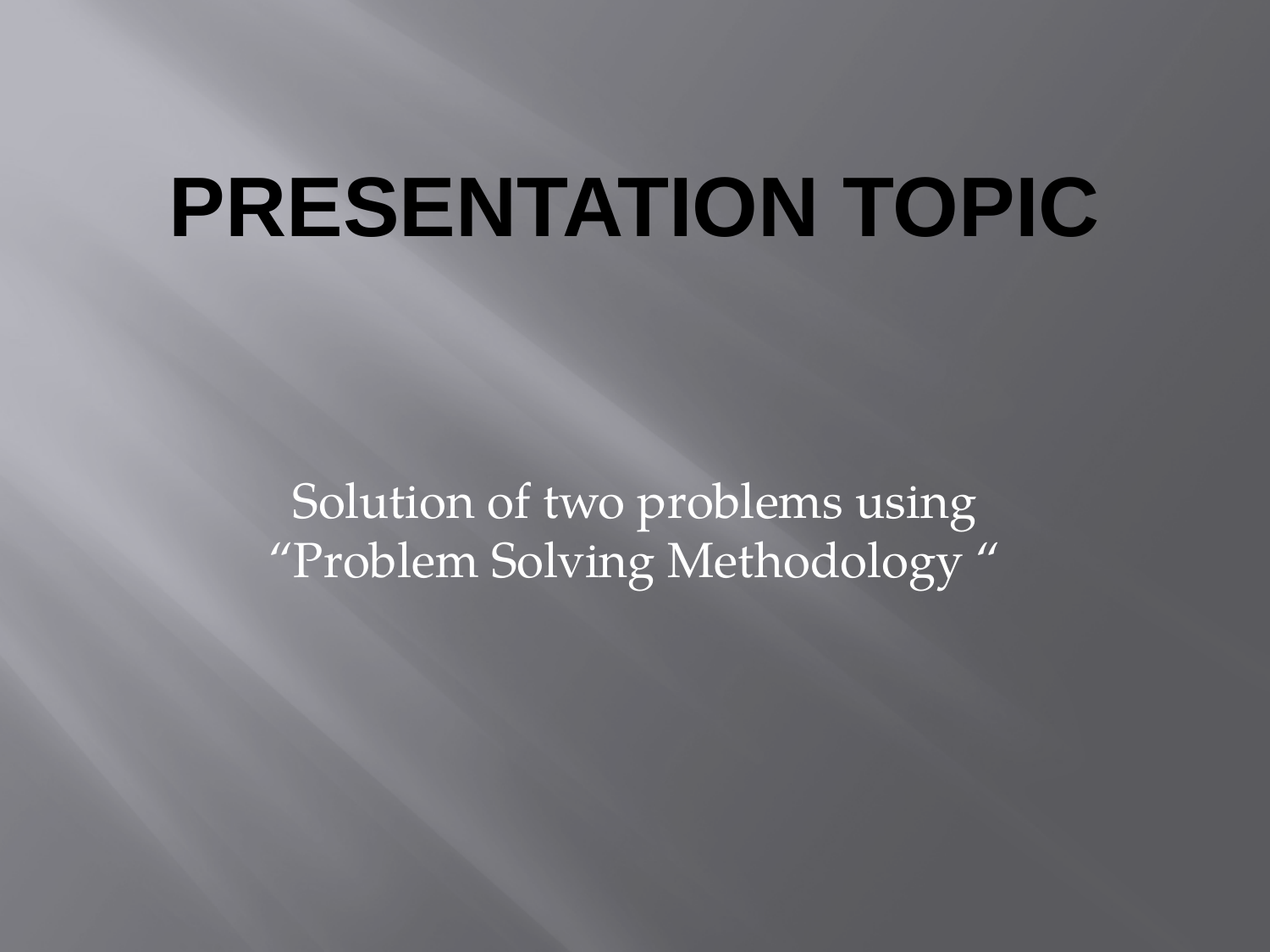

# Presentation Topic
Solution of two problems using “Problem Solving Methodology “